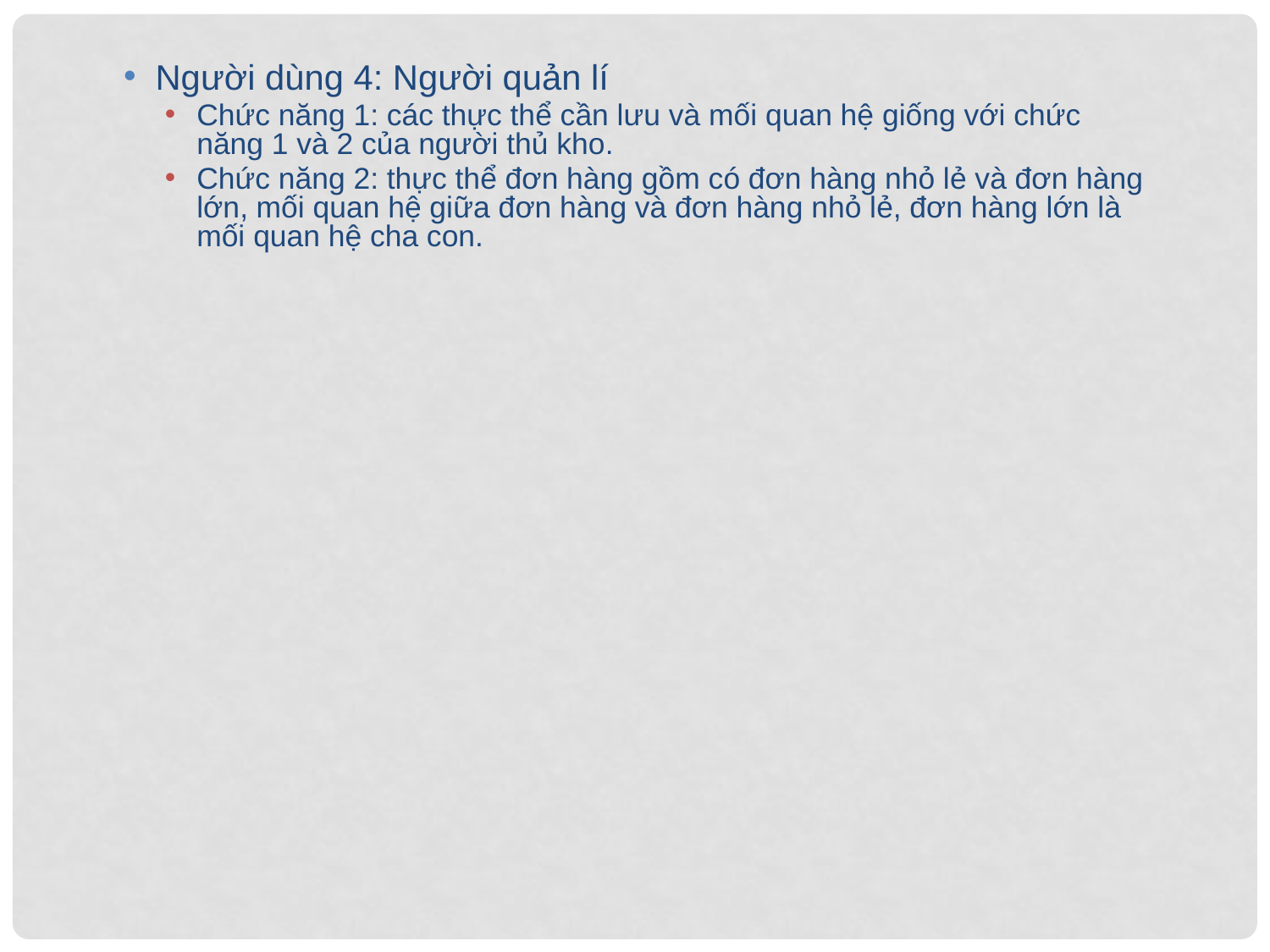

Người dùng 4: Người quản lí
Chức năng 1: các thực thể cần lưu và mối quan hệ giống với chức năng 1 và 2 của người thủ kho.
Chức năng 2: thực thể đơn hàng gồm có đơn hàng nhỏ lẻ và đơn hàng lớn, mối quan hệ giữa đơn hàng và đơn hàng nhỏ lẻ, đơn hàng lớn là mối quan hệ cha con.